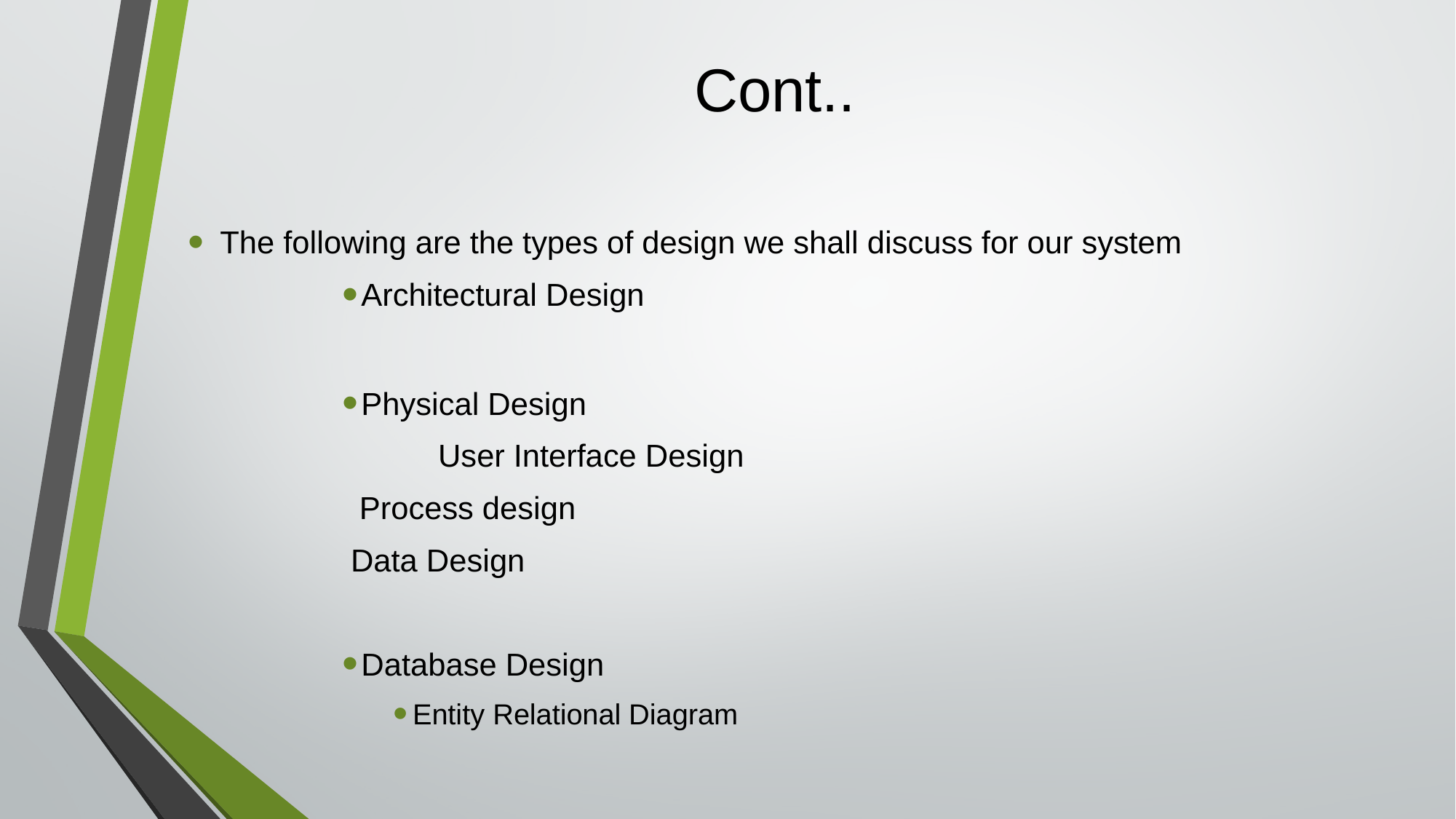

# Cont..
The following are the types of design we shall discuss for our system
Architectural Design

Physical Design
           User Interface Design
	  Process design
	 Data Design

Database Design
Entity Relational Diagram